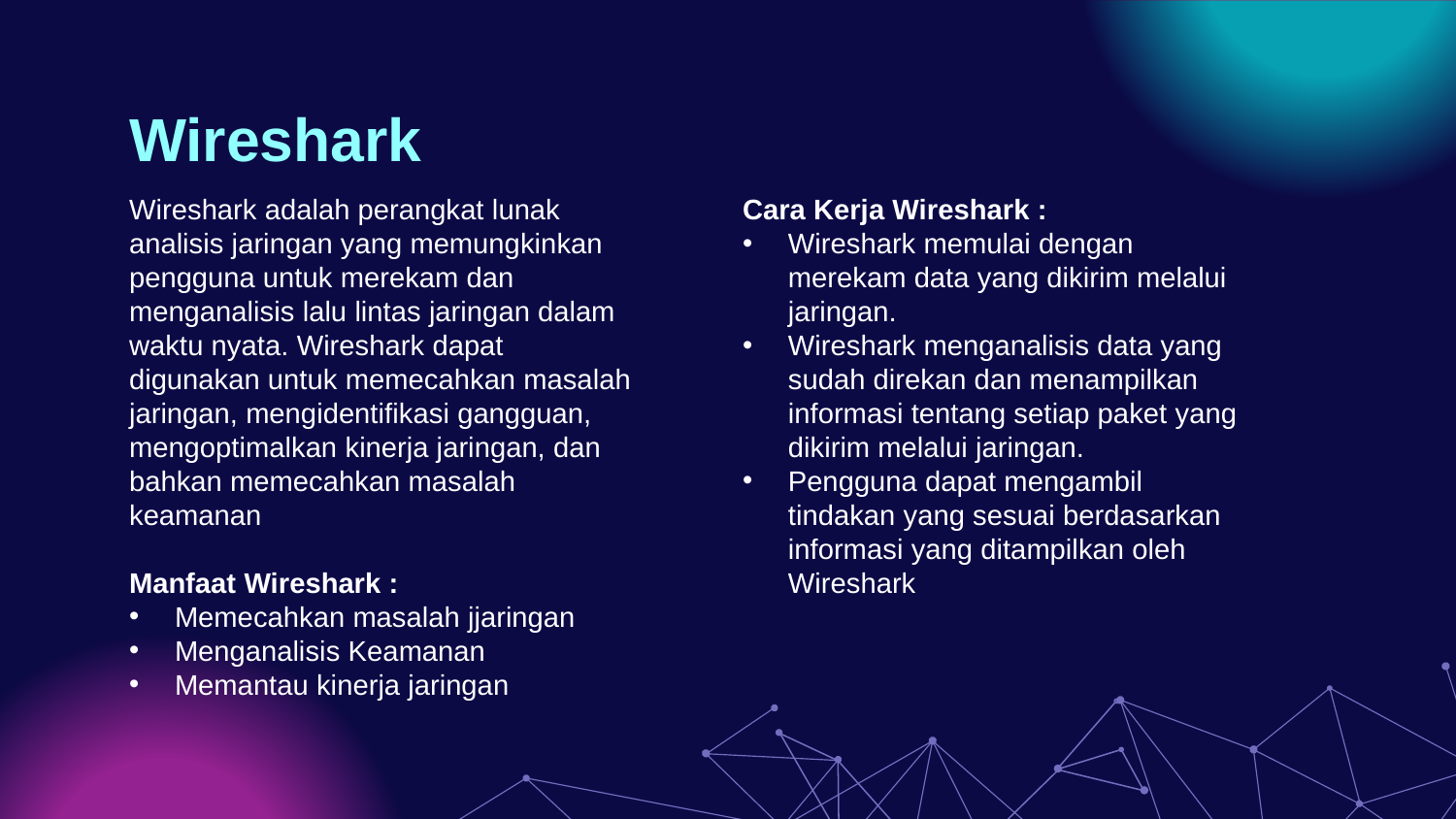

# Wireshark
Wireshark adalah perangkat lunak analisis jaringan yang memungkinkan pengguna untuk merekam dan menganalisis lalu lintas jaringan dalam waktu nyata. Wireshark dapat digunakan untuk memecahkan masalah jaringan, mengidentifikasi gangguan, mengoptimalkan kinerja jaringan, dan bahkan memecahkan masalah keamanan

Manfaat Wireshark :
Memecahkan masalah jjaringan
Menganalisis Keamanan
Memantau kinerja jaringan
Cara Kerja Wireshark :
Wireshark memulai dengan merekam data yang dikirim melalui jaringan.
Wireshark menganalisis data yang sudah direkan dan menampilkan informasi tentang setiap paket yang dikirim melalui jaringan.
Pengguna dapat mengambil tindakan yang sesuai berdasarkan informasi yang ditampilkan oleh Wireshark